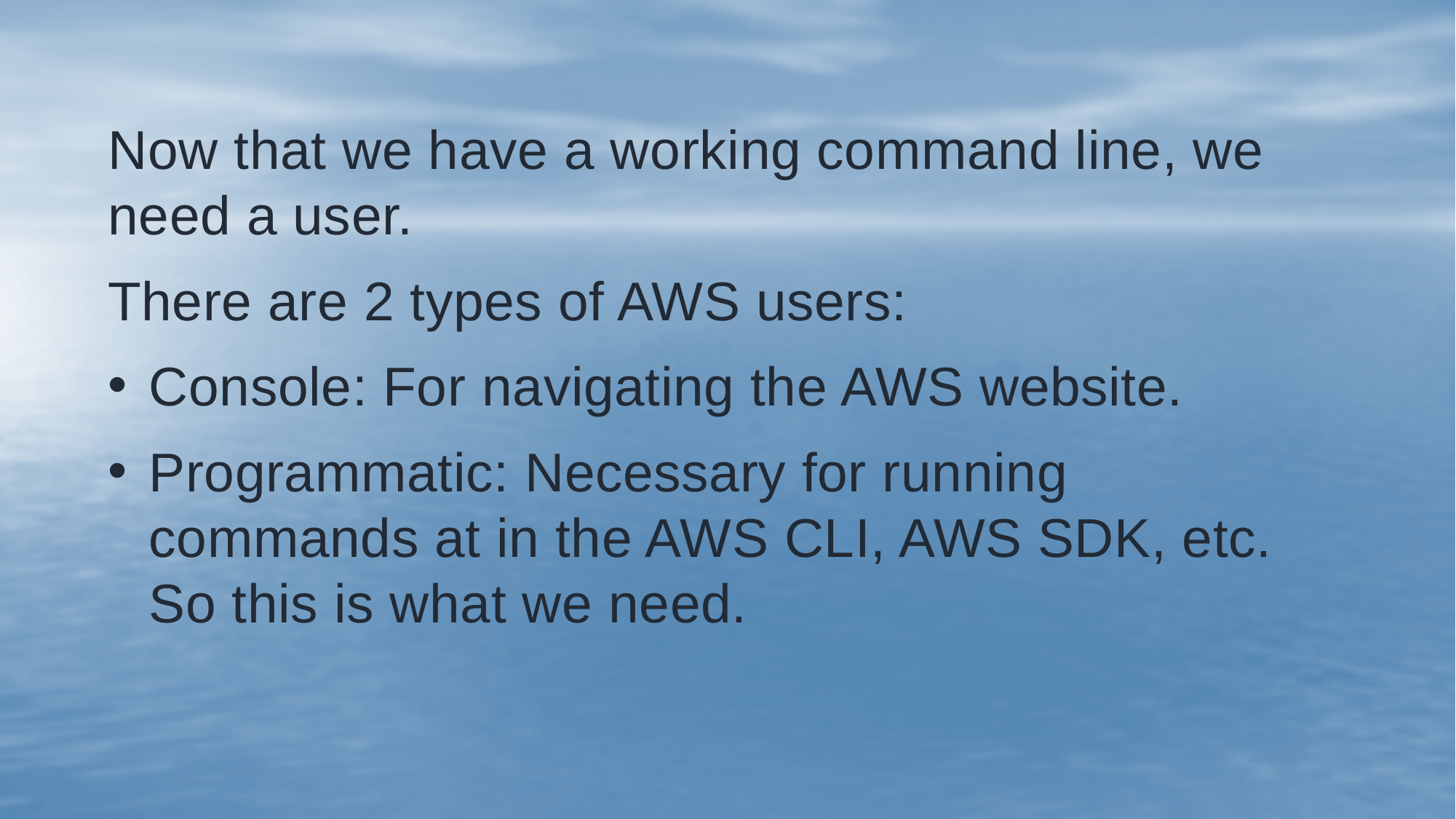

Now that we have a working command line, we need a user.
There are 2 types of AWS users:
Console: For navigating the AWS website.
Programmatic: Necessary for running commands at in the AWS CLI, AWS SDK, etc.  So this is what we need.